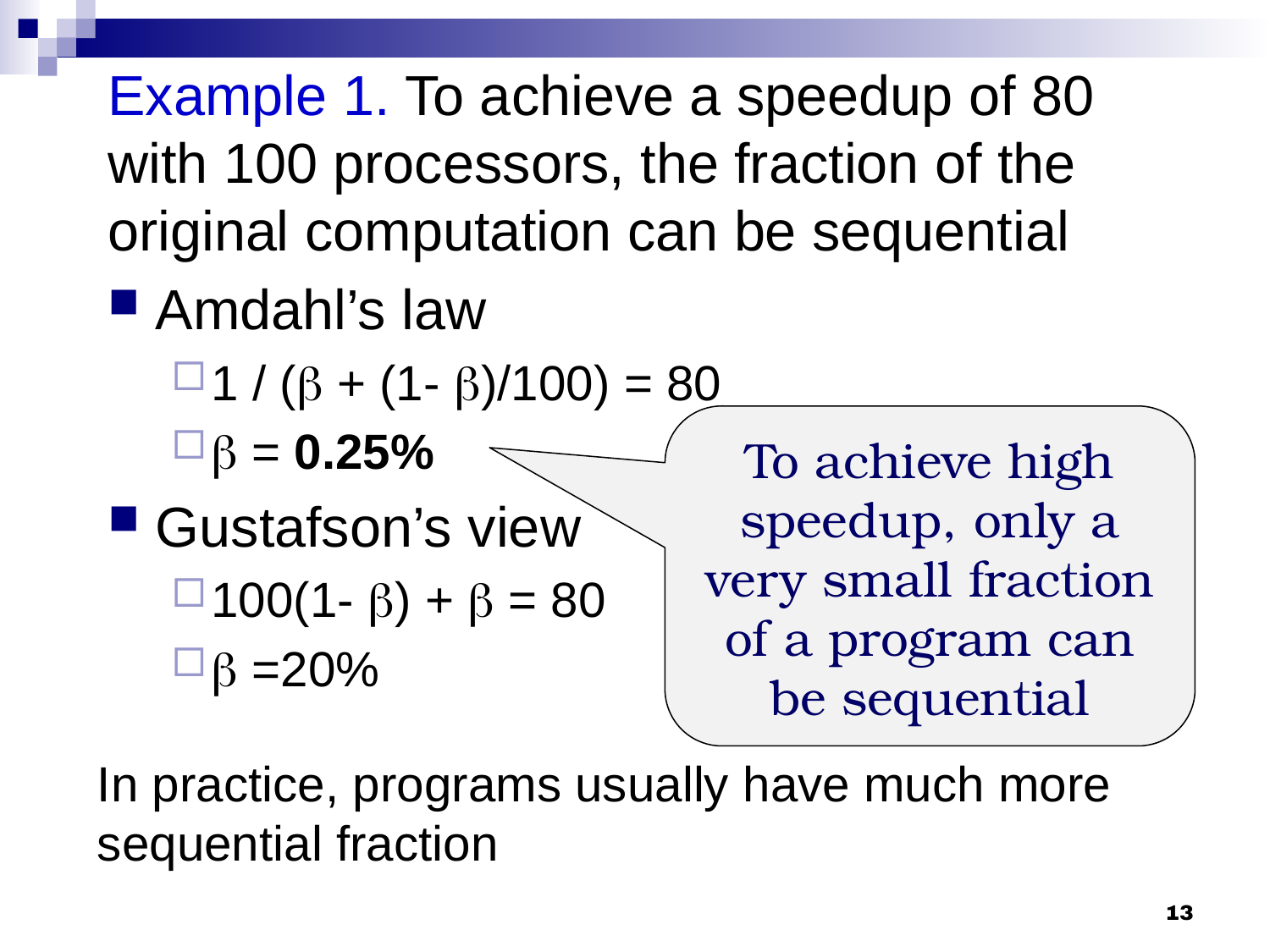

# Example 1. To achieve a speedup of 80 with 100 processors, the fraction of the original computation can be sequential
Amdahl’s law
1 / (β + (1- β)/100) = 80
β = 0.25%
Gustafson’s view
100(1- β) + β = 80
β =20%
To achieve high speedup, only a very small fraction of a program can be sequential
In practice, programs usually have much more sequential fraction
13